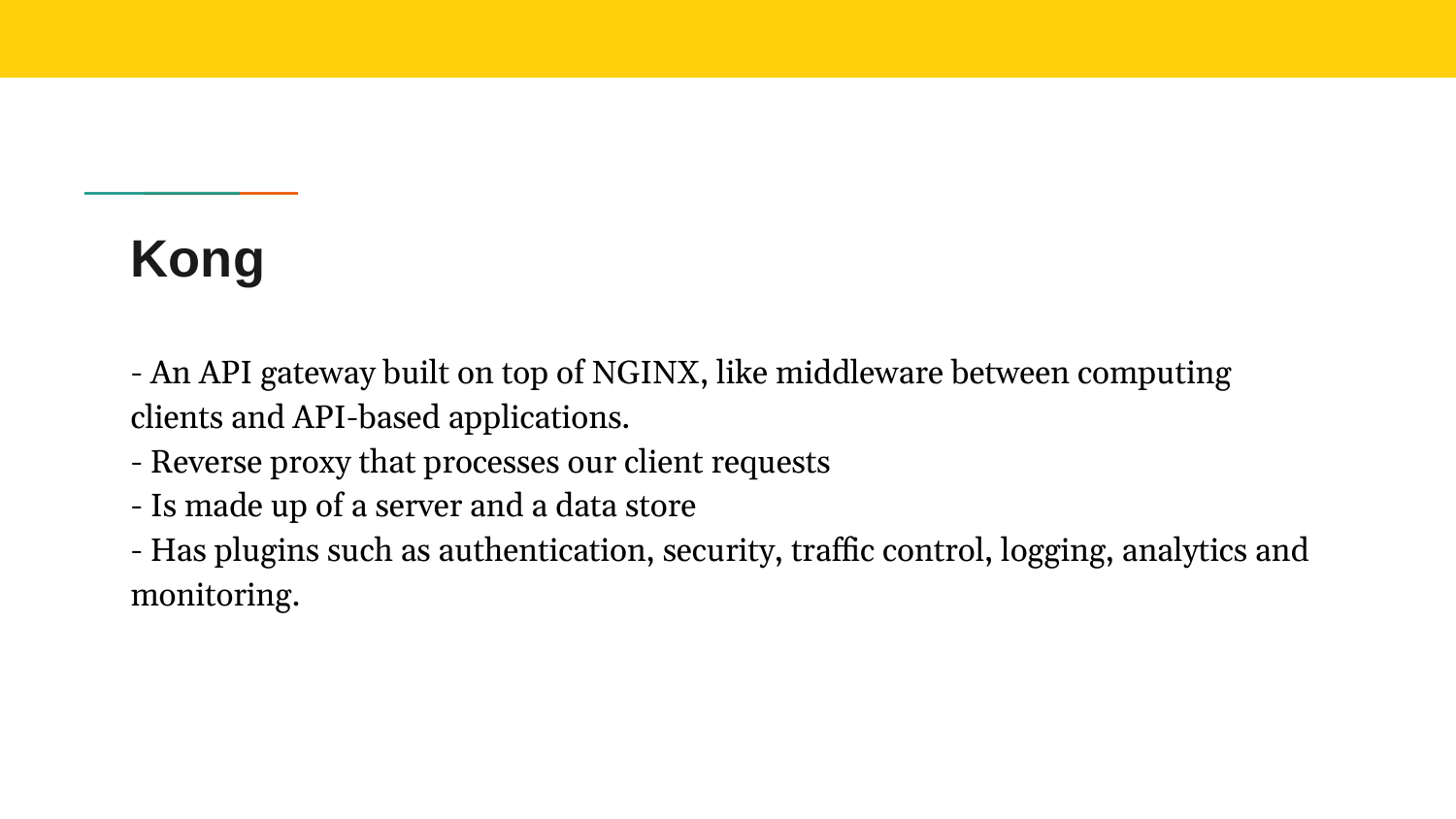

# Kong
- An API gateway built on top of NGINX, like middleware between computing clients and API-based applications.
- Reverse proxy that processes our client requests
- Is made up of a server and a data store
- Has plugins such as authentication, security, traffic control, logging, analytics and monitoring.